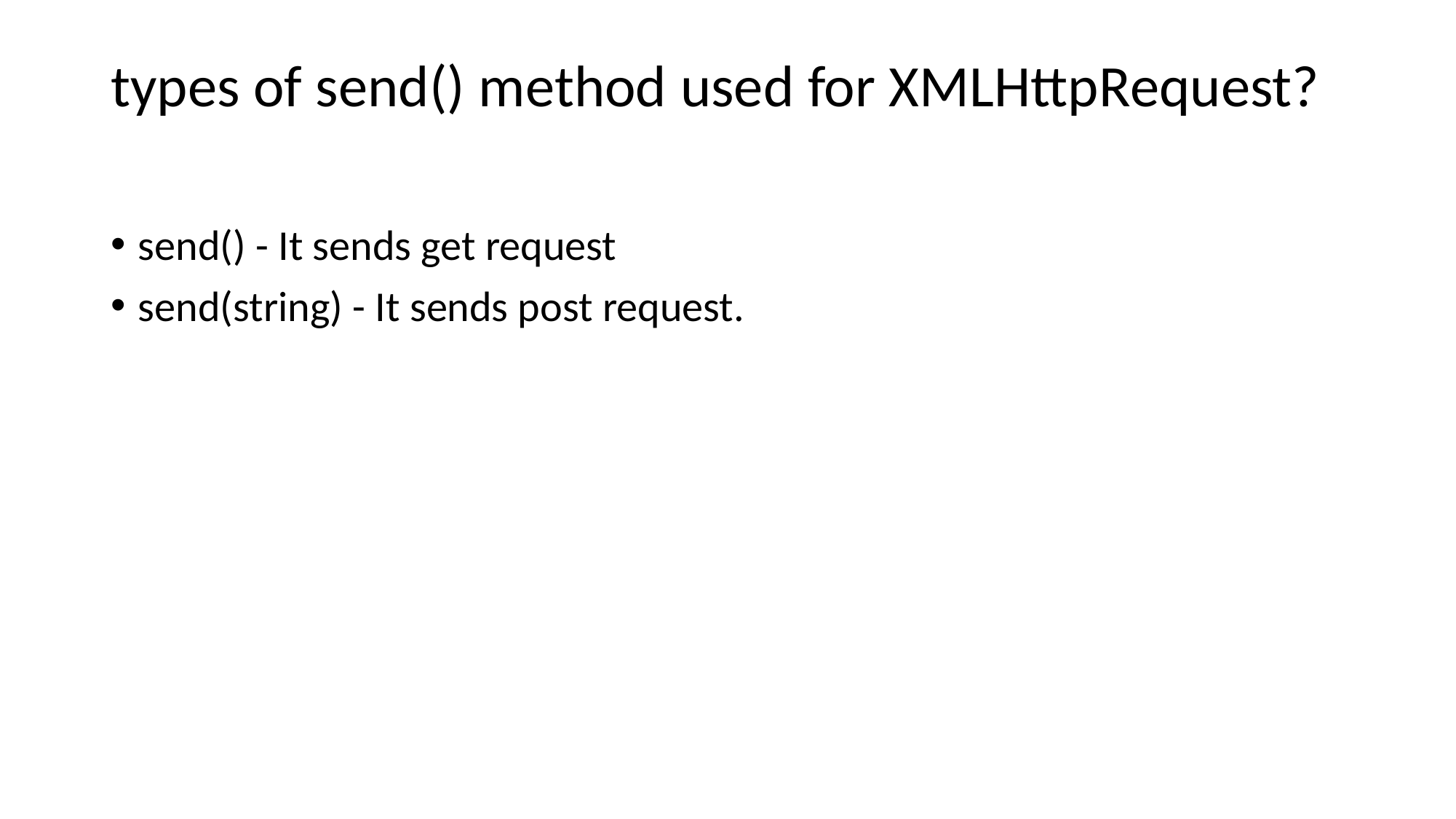

# types of send() method used for XMLHttpRequest?
send() - It sends get request
send(string) - It sends post request.